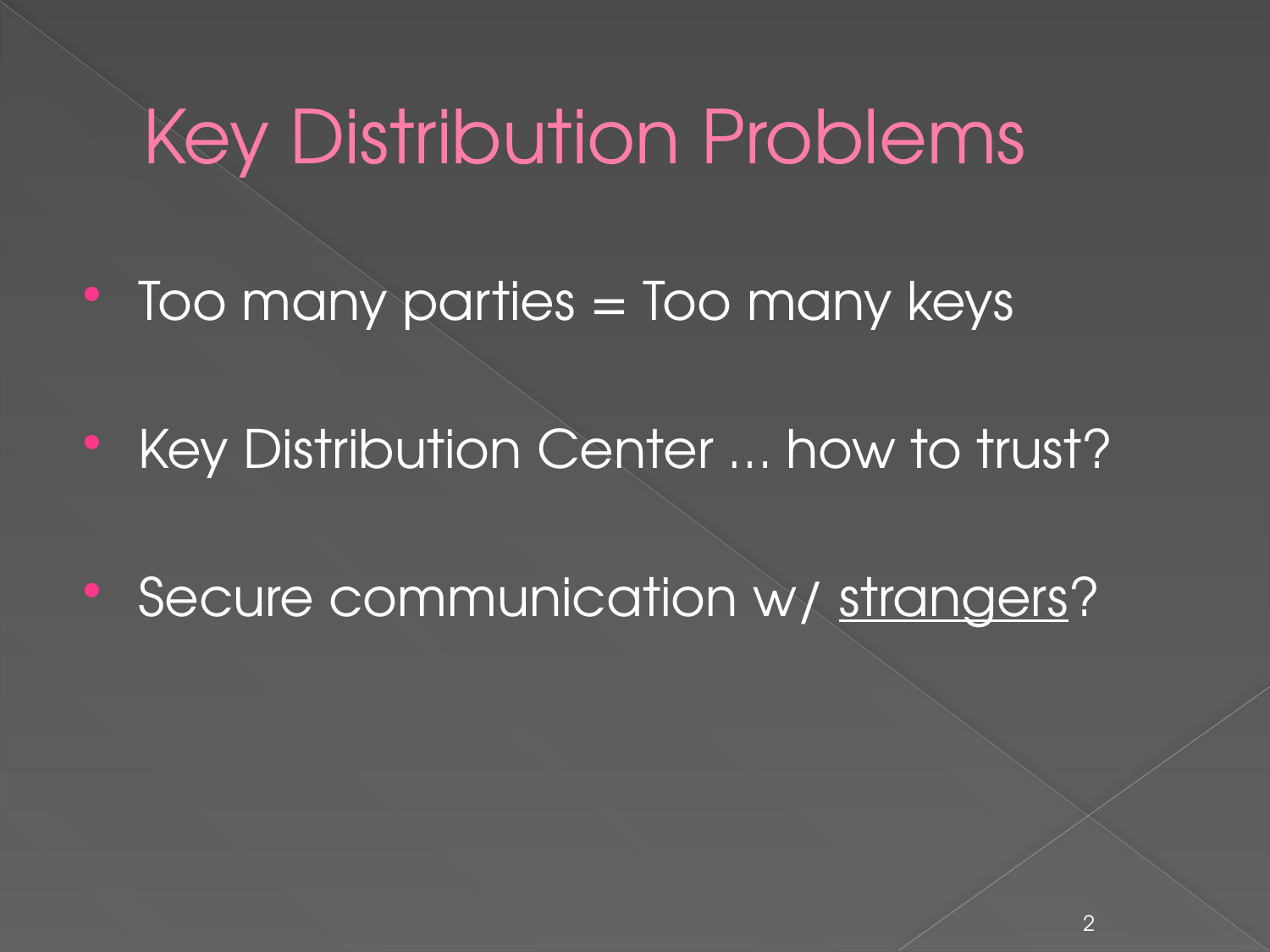

# Key Distribution Problems
Too many parties = Too many keys

Key Distribution Center … how to trust?

Secure communication w/ strangers?

2